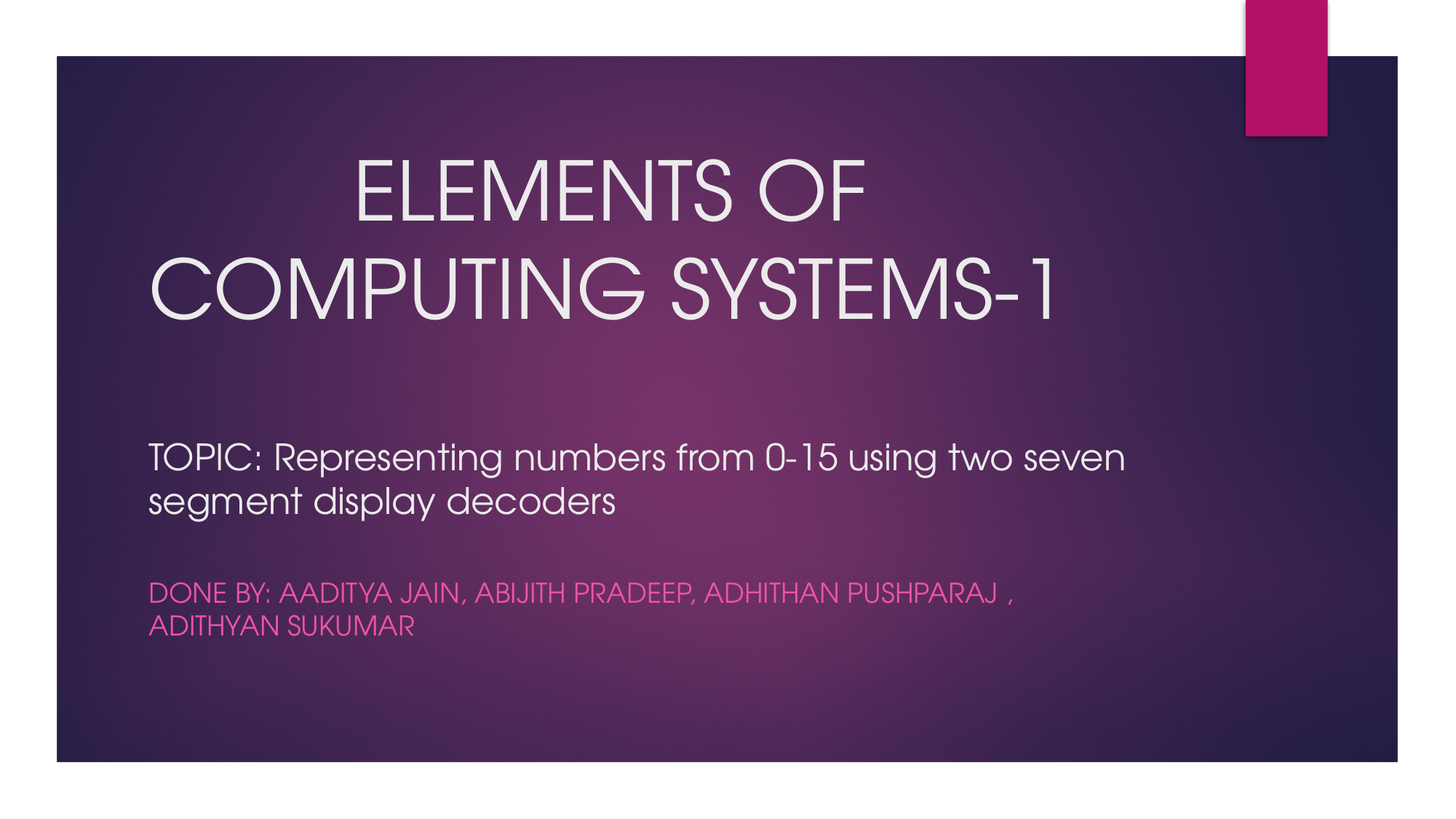

# ELEMENTS OF COMPUTING SYSTEMS-1 TOPIC: Representing numbers from 0-15 using two seven segment display decoders
Done by: AADITYA JAIN, ABIJITH PRADEEP, ADHITHAN PUSHPARAJ ,      ADITHYAN SUKUMAR